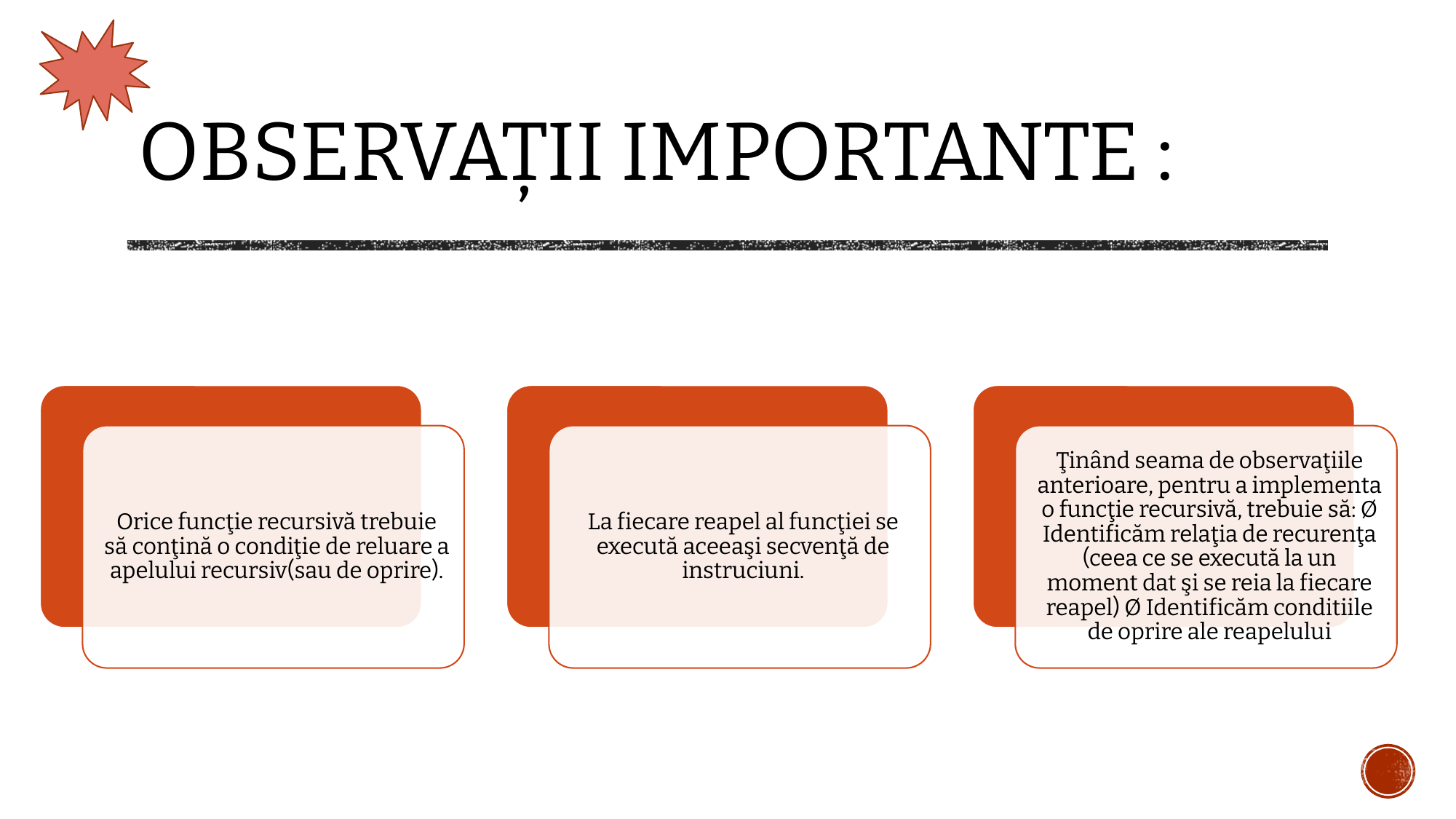

# Observații importante :

Orice funcţie recursivă trebuie să conţină o condiţie de reluare a apelului recursiv(sau de oprire).
La fiecare reapel al funcţiei se execută aceeaşi secvenţă de instruciuni.
Ţinând seama de observaţiile anterioare, pentru a implementa o funcţie recursivă, trebuie să: Ø Identificăm relaţia de recurenţa (ceea ce se execută la un moment dat şi se reia la fiecare reapel) Ø Identificăm conditiile de oprire ale reapelului